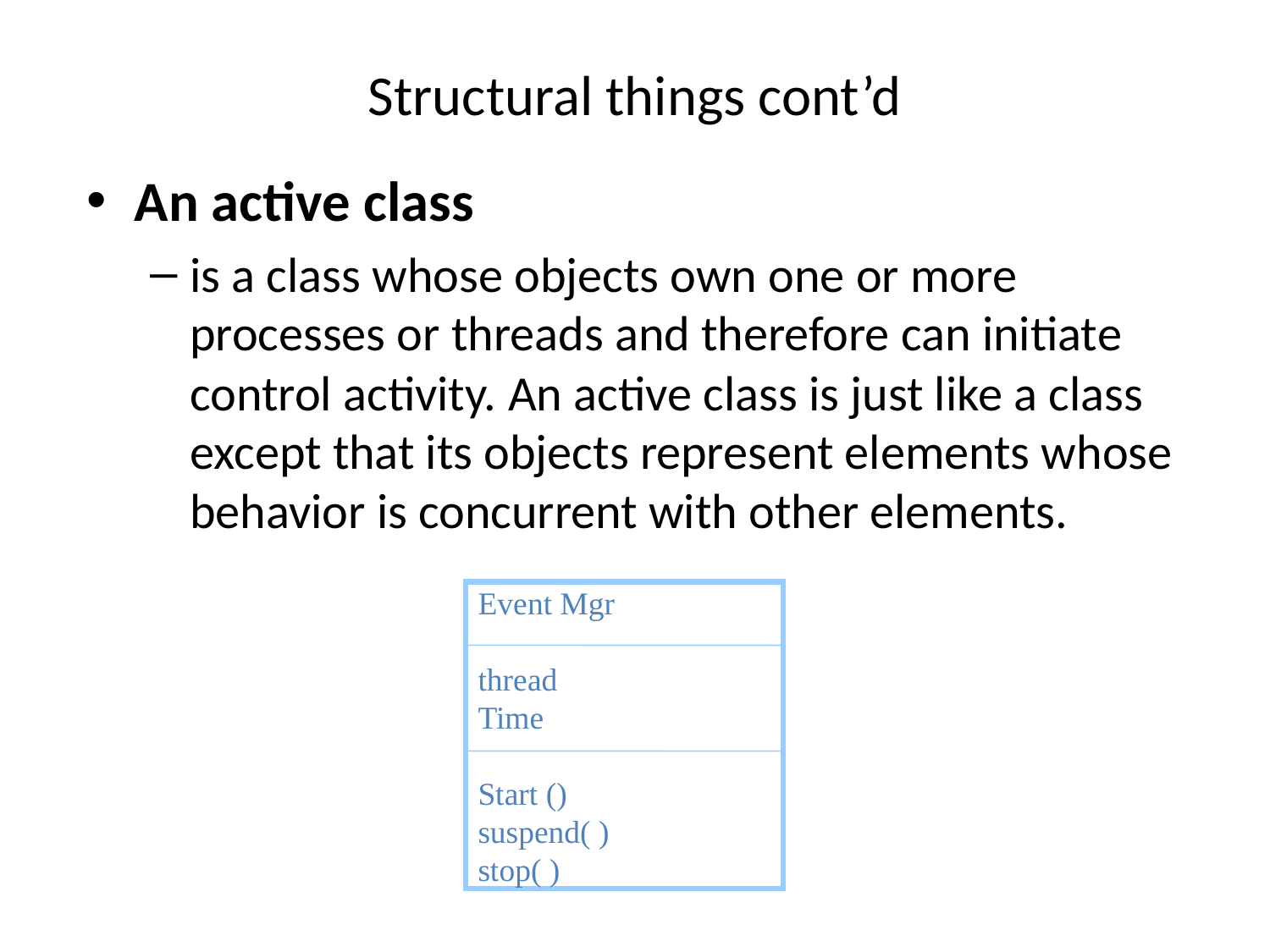

# Structural things cont’d
An active class
is a class whose objects own one or more processes or threads and therefore can initiate control activity. An active class is just like a class except that its objects represent elements whose behavior is concurrent with other elements.
Event Mgr

thread
Time

Start ()
suspend( )
stop( )